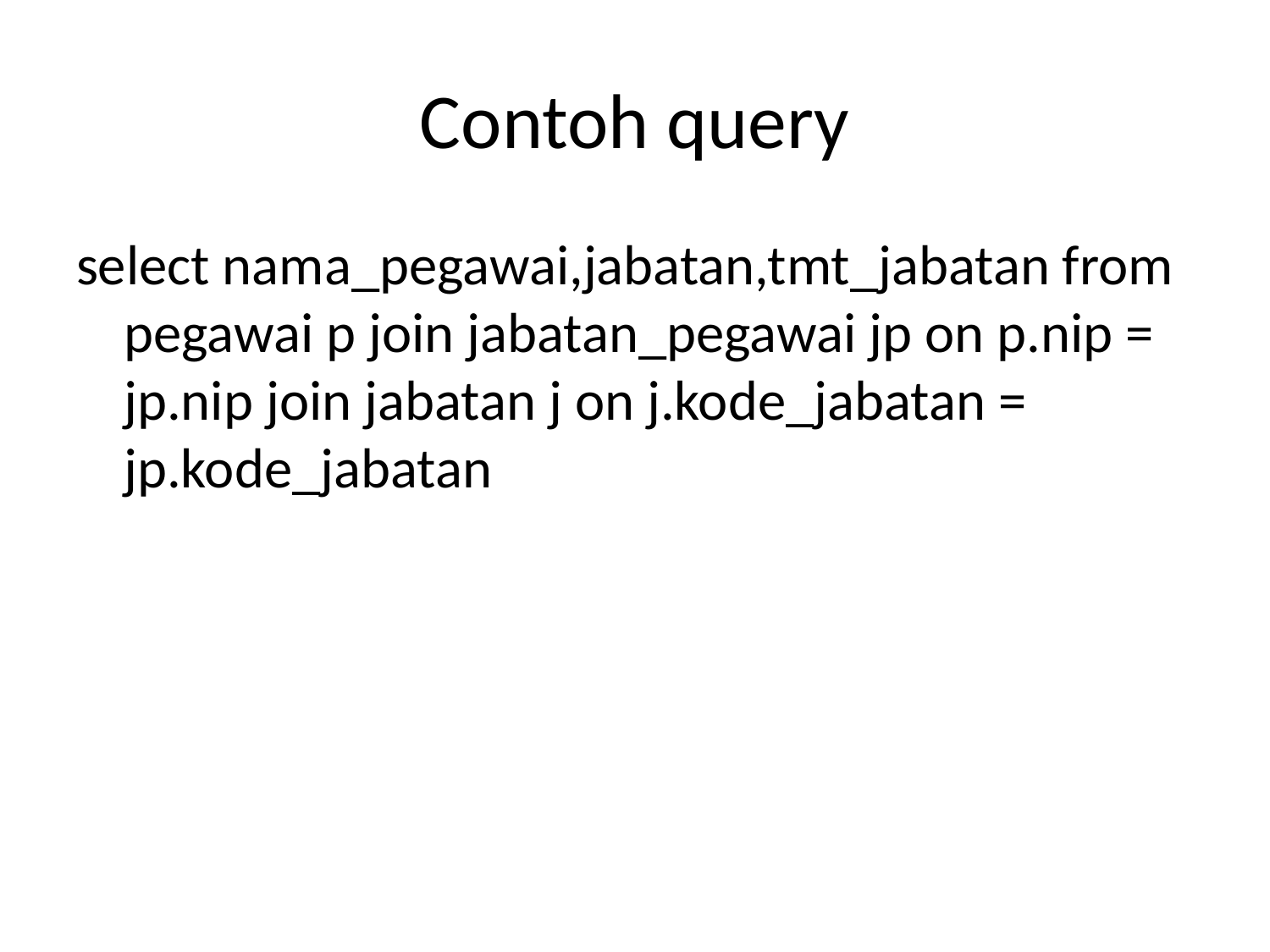

# Contoh query
select nama_pegawai,jabatan,tmt_jabatan from pegawai p join jabatan_pegawai jp on p.nip = jp.nip join jabatan j on j.kode_jabatan = jp.kode_jabatan